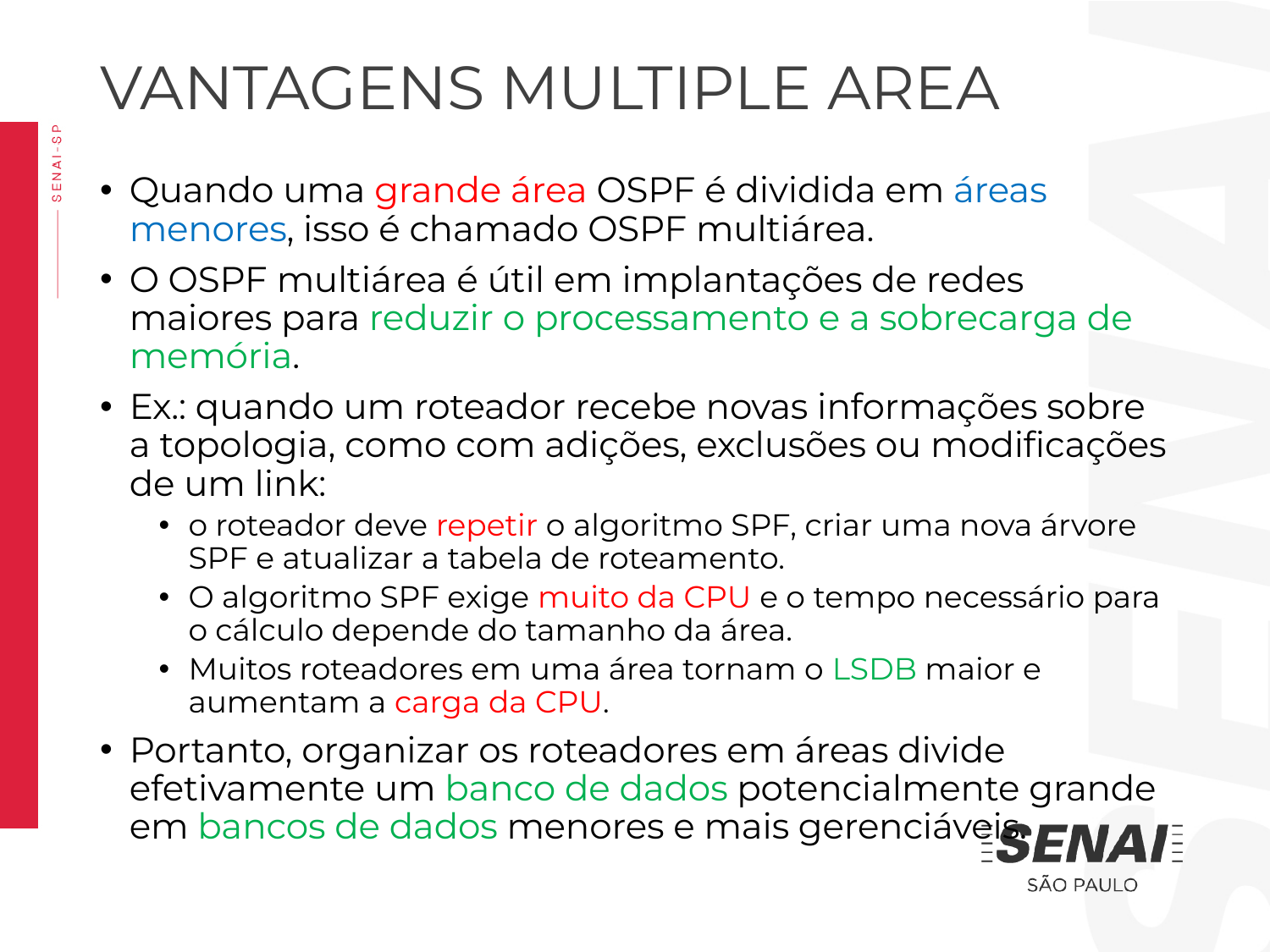

VANTAGENS MULTIPLE AREA
Quando uma grande área OSPF é dividida em áreas menores, isso é chamado OSPF multiárea.
O OSPF multiárea é útil em implantações de redes maiores para reduzir o processamento e a sobrecarga de memória.
Ex.: quando um roteador recebe novas informações sobre a topologia, como com adições, exclusões ou modificações de um link:
o roteador deve repetir o algoritmo SPF, criar uma nova árvore SPF e atualizar a tabela de roteamento.
O algoritmo SPF exige muito da CPU e o tempo necessário para o cálculo depende do tamanho da área.
Muitos roteadores em uma área tornam o LSDB maior e aumentam a carga da CPU.
Portanto, organizar os roteadores em áreas divide efetivamente um banco de dados potencialmente grande em bancos de dados menores e mais gerenciáveis.